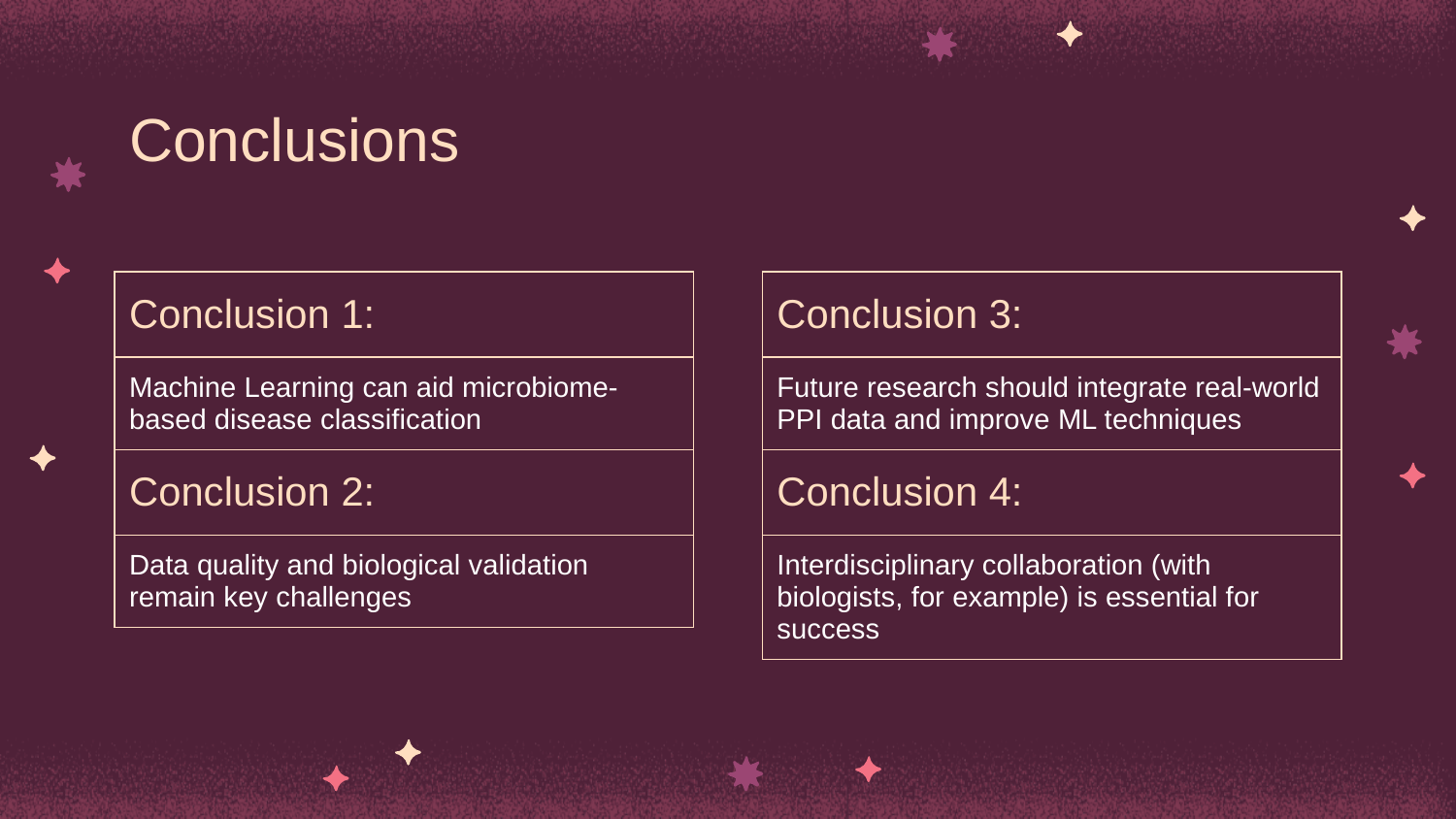

# Conclusions
| Conclusion 1: |
| --- |
| Machine Learning can aid microbiome-based disease classification |
| Conclusion 2: |
| Data quality and biological validation remain key challenges |
| Conclusion 3: |
| --- |
| Future research should integrate real-world PPI data and improve ML techniques |
| Conclusion 4: |
| Interdisciplinary collaboration (with biologists, for example) is essential for success |